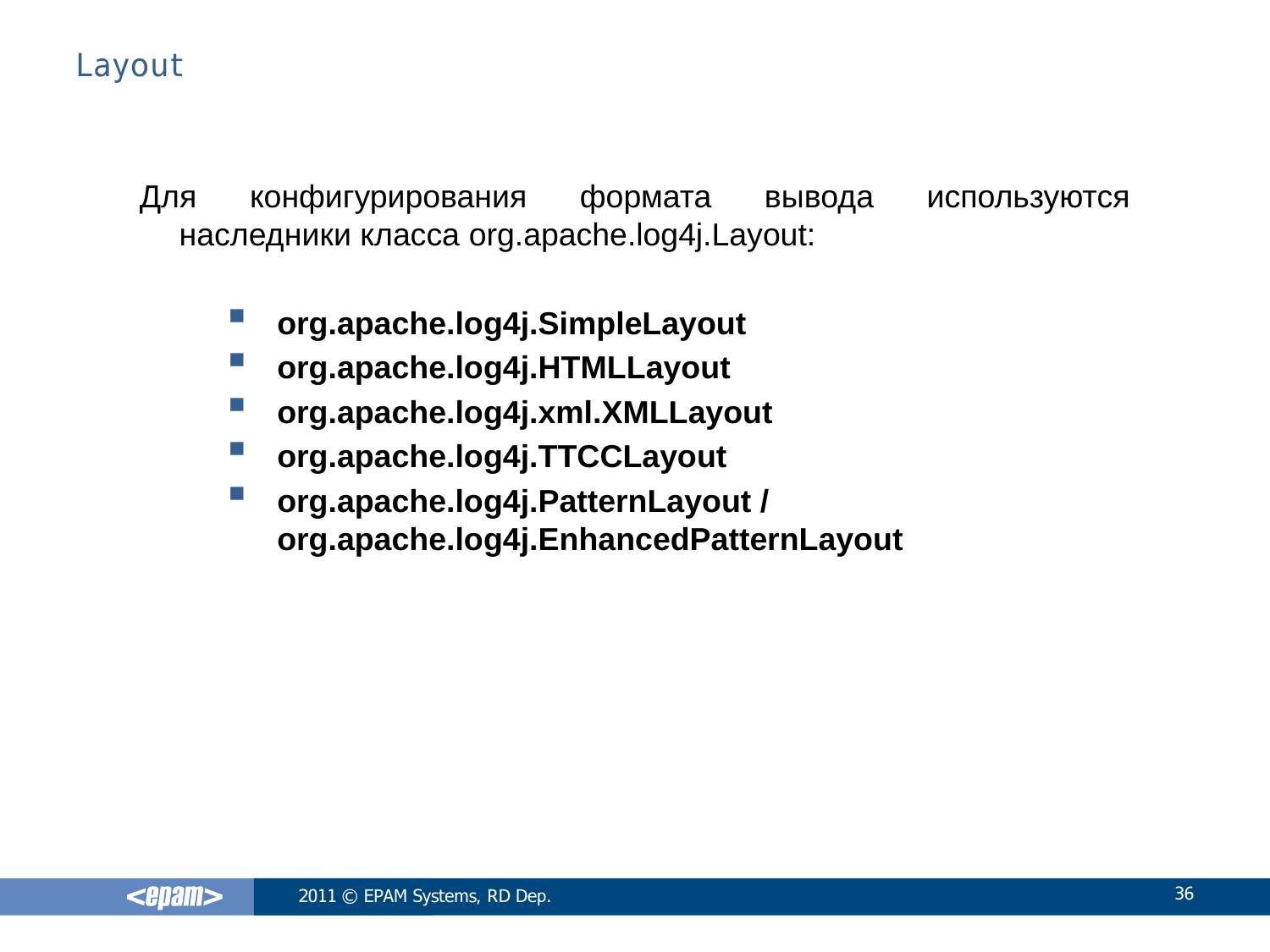

# Layout
Для конфигурирования формата вывода используются наследники класса org.apache.log4j.Layout:

org.apache.log4j.SimpleLayout
org.apache.log4j.HTMLLayout
org.apache.log4j.xml.XMLLayout
org.apache.log4j.TTCCLayout
org.apache.log4j.PatternLayout / org.apache.log4j.EnhancedPatternLayout
36
2011 © EPAM Systems, RD Dep.